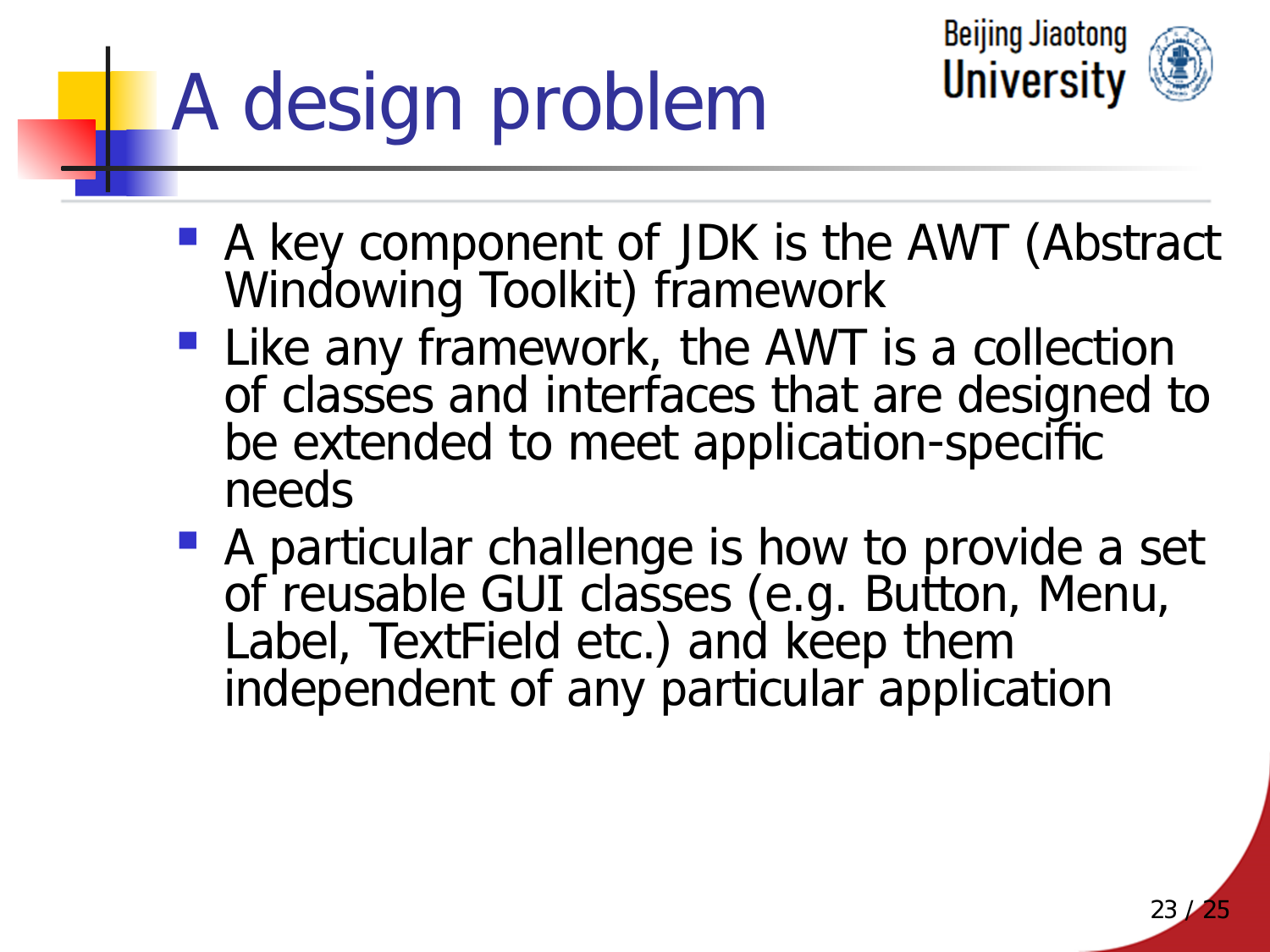

# A design problem
A key component of JDK is the AWT (Abstract Windowing Toolkit) framework
Like any framework, the AWT is a collection of classes and interfaces that are designed to be extended to meet application-specific needs
A particular challenge is how to provide a set of reusable GUI classes (e.g. Button, Menu, Label, TextField etc.) and keep them independent of any particular application
23